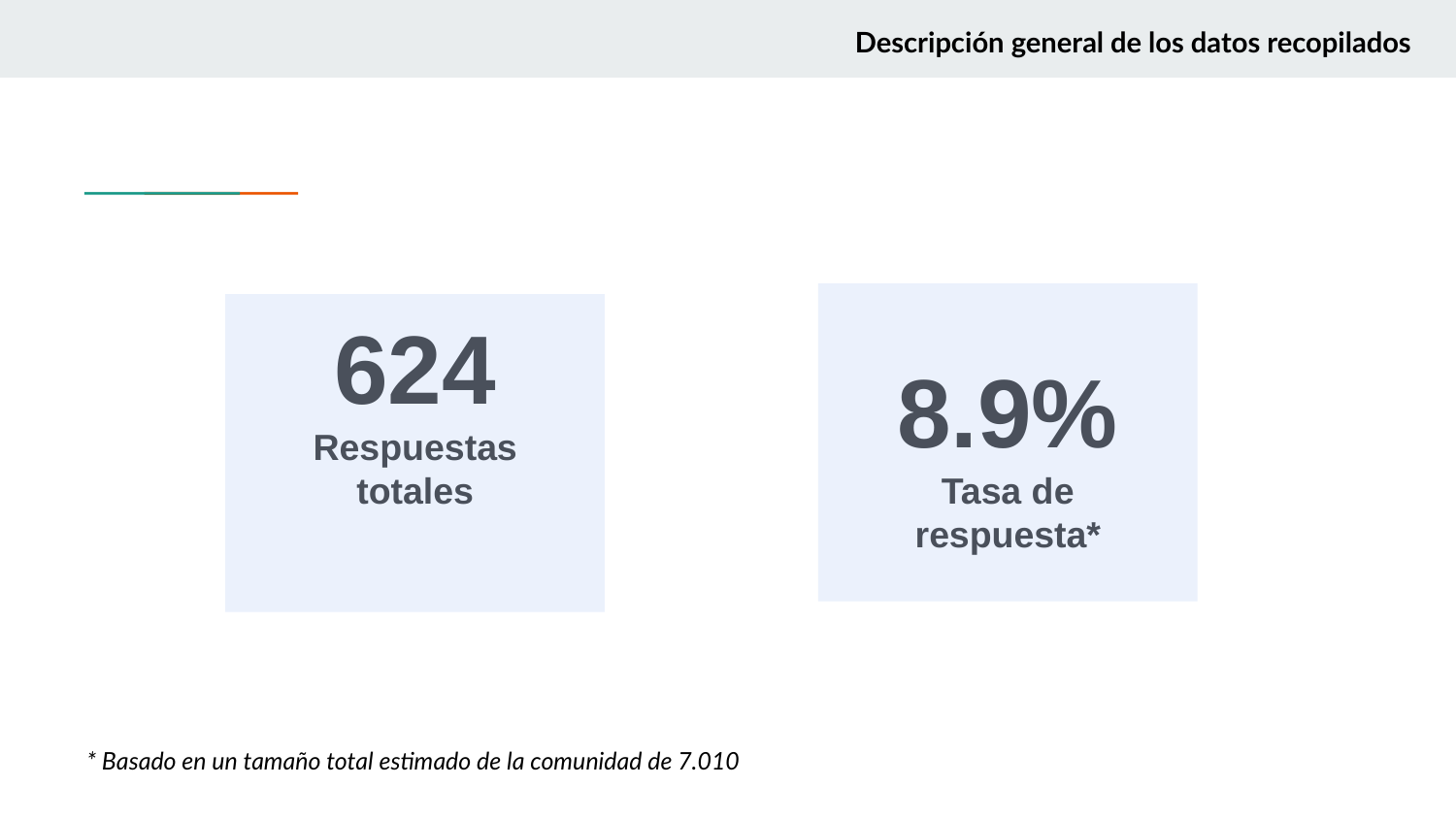

Descripción general de los datos recopilados

624
Respuestas totales

8.9%
Tasa de respuesta*
* Basado en un tamaño total estimado de la comunidad de 7.010